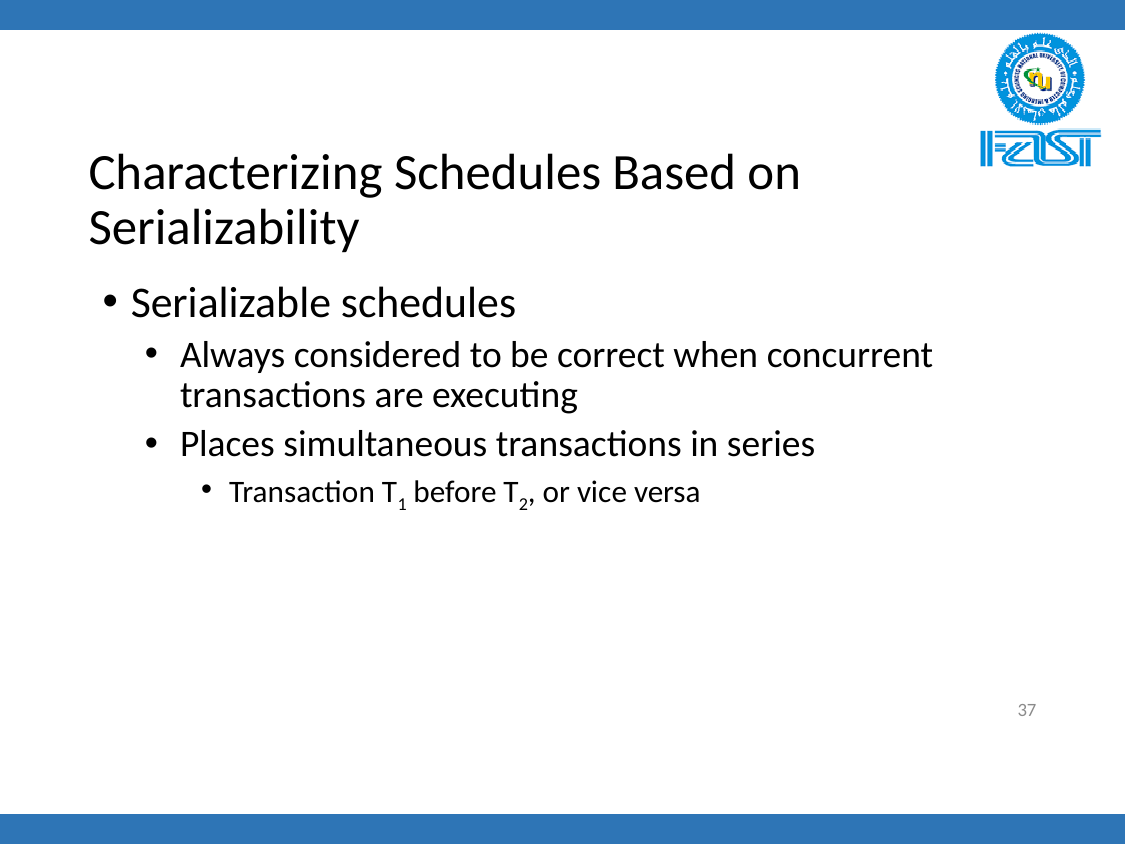

# Characterizing Schedules Based on Serializability
Serializable schedules
Always considered to be correct when concurrent transactions are executing
Places simultaneous transactions in series
Transaction T1 before T2, or vice versa
37